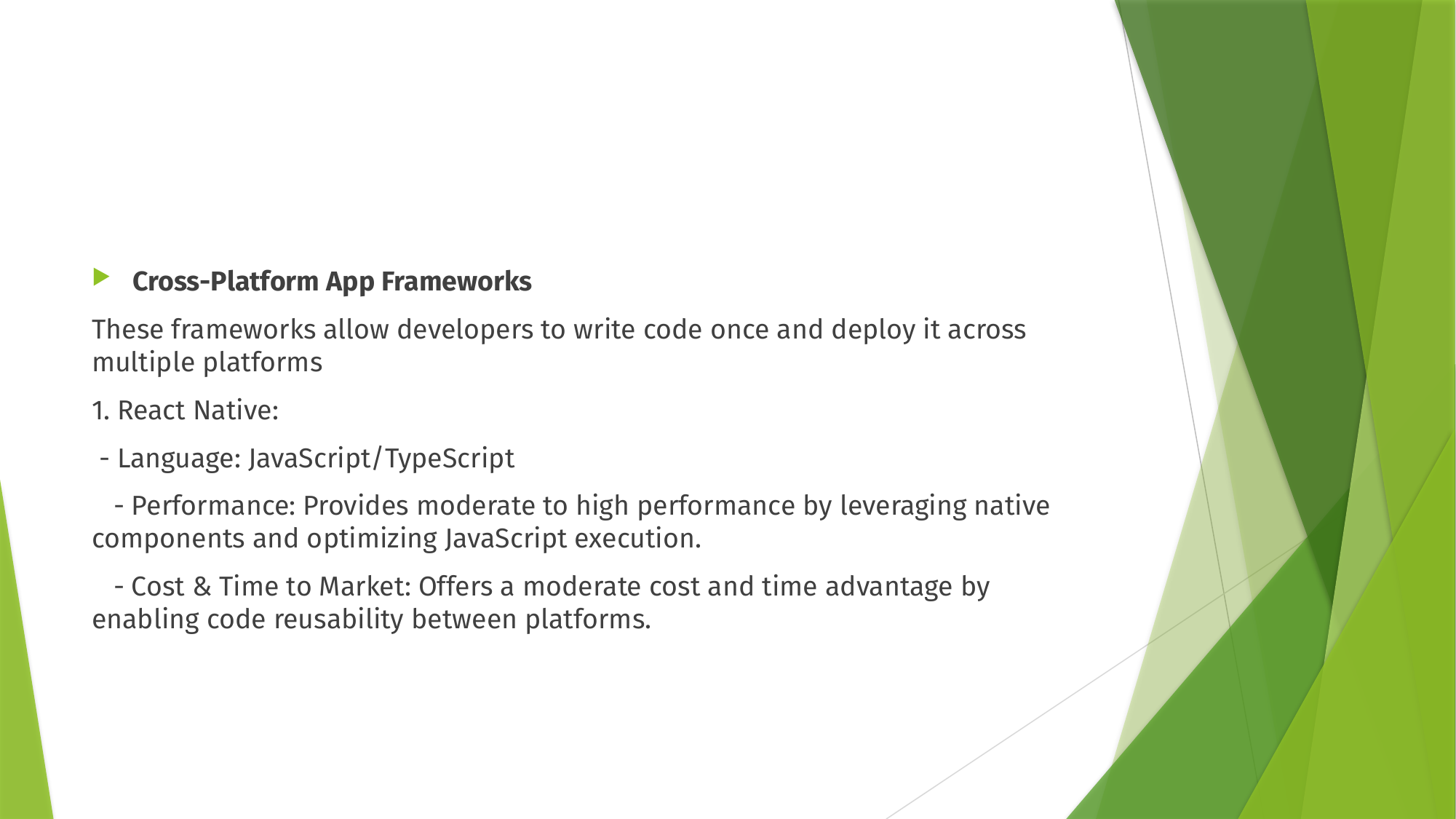

#
Cross-Platform App Frameworks
These frameworks allow developers to write code once and deploy it across multiple platforms
1. React Native:
 - Language: JavaScript/TypeScript
   - Performance: Provides moderate to high performance by leveraging native components and optimizing JavaScript execution.
   - Cost & Time to Market: Offers a moderate cost and time advantage by enabling code reusability between platforms.